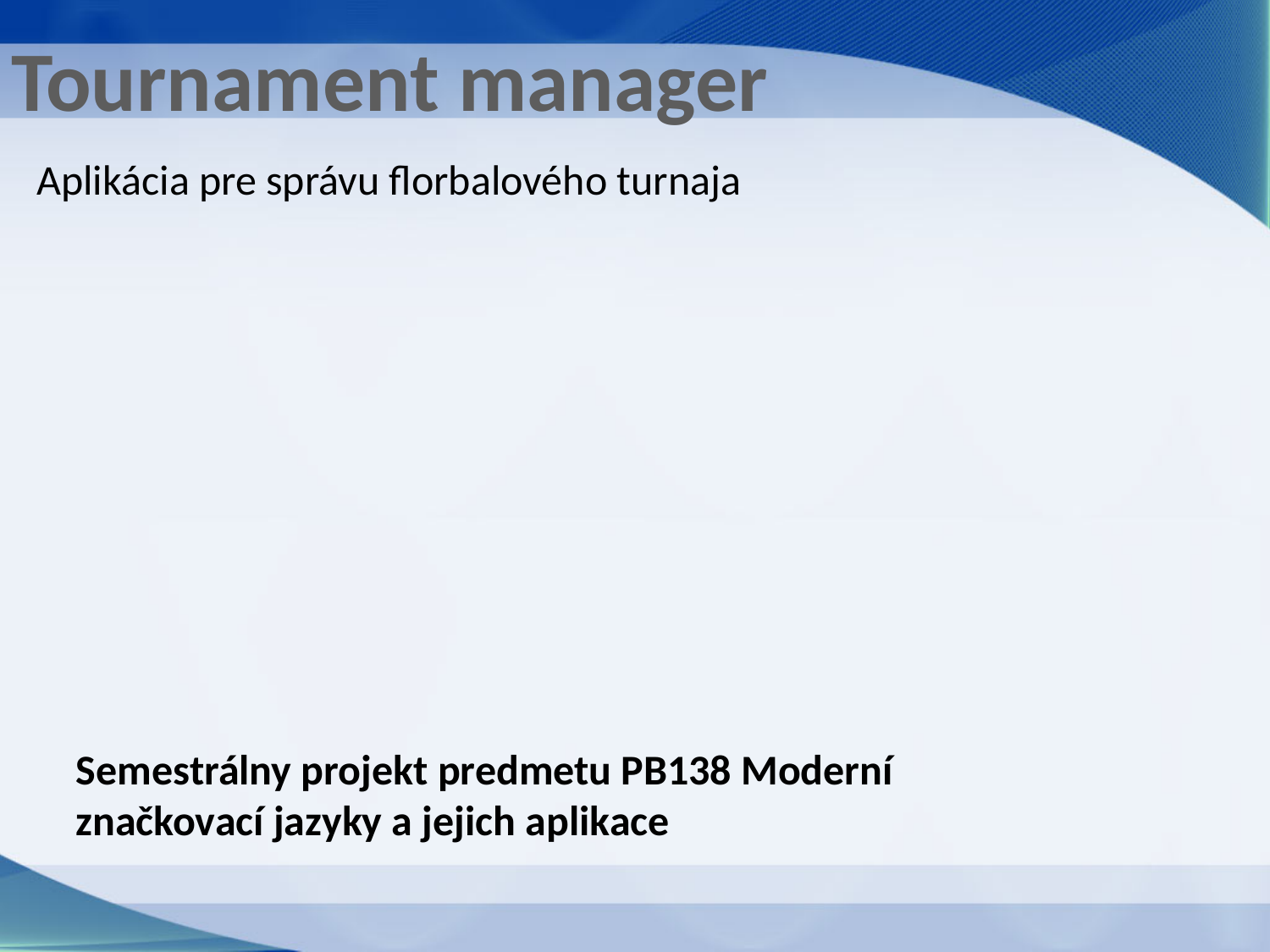

Tournament manager
Aplikácia pre správu florbalového turnaja
Semestrálny projekt predmetu PB138 Moderní
značkovací jazyky a jejich aplikace